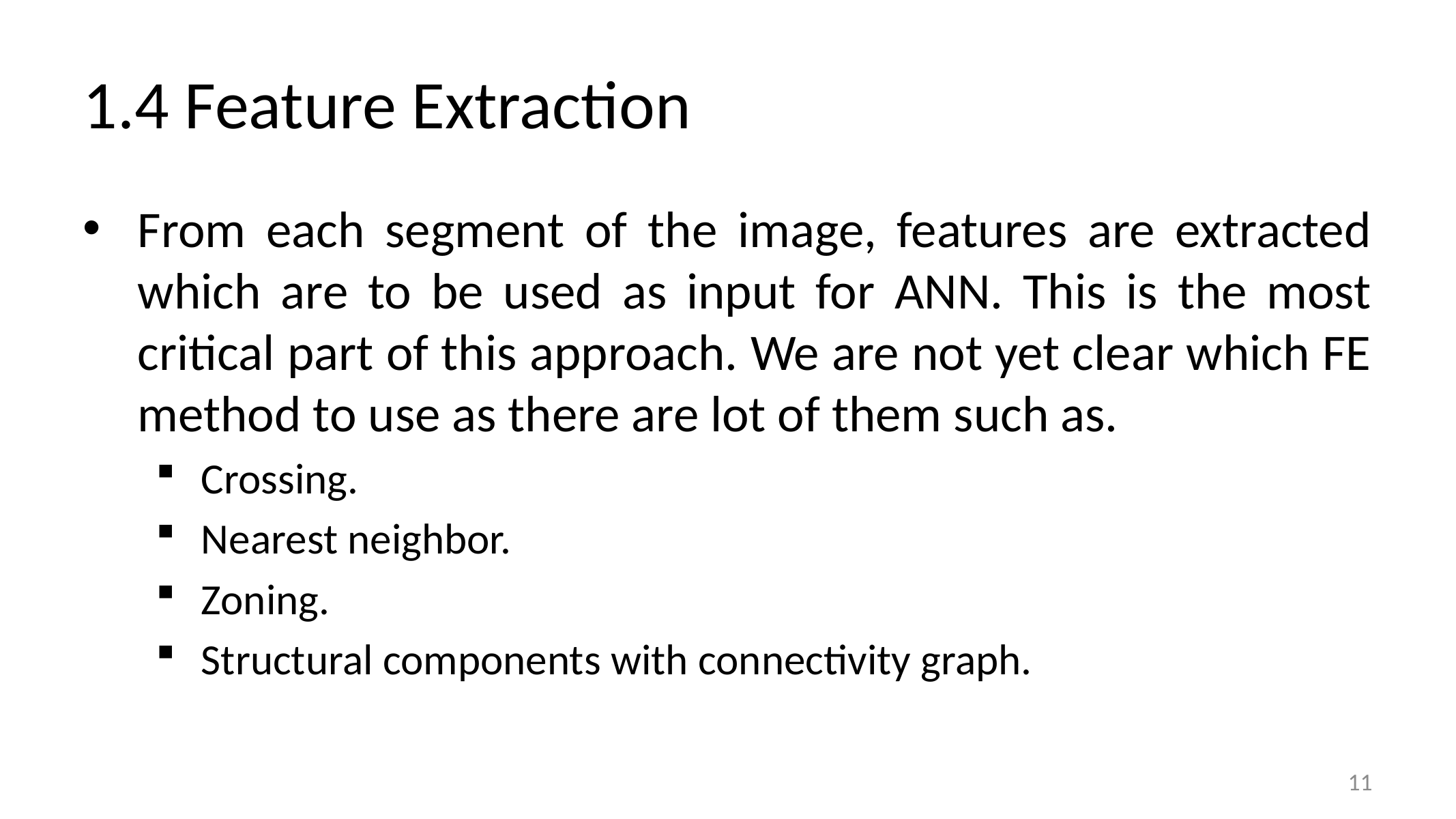

# 1.4 Feature Extraction
From each segment of the image, features are extracted which are to be used as input for ANN. This is the most critical part of this approach. We are not yet clear which FE method to use as there are lot of them such as.
Crossing.
Nearest neighbor.
Zoning.
Structural components with connectivity graph.

11